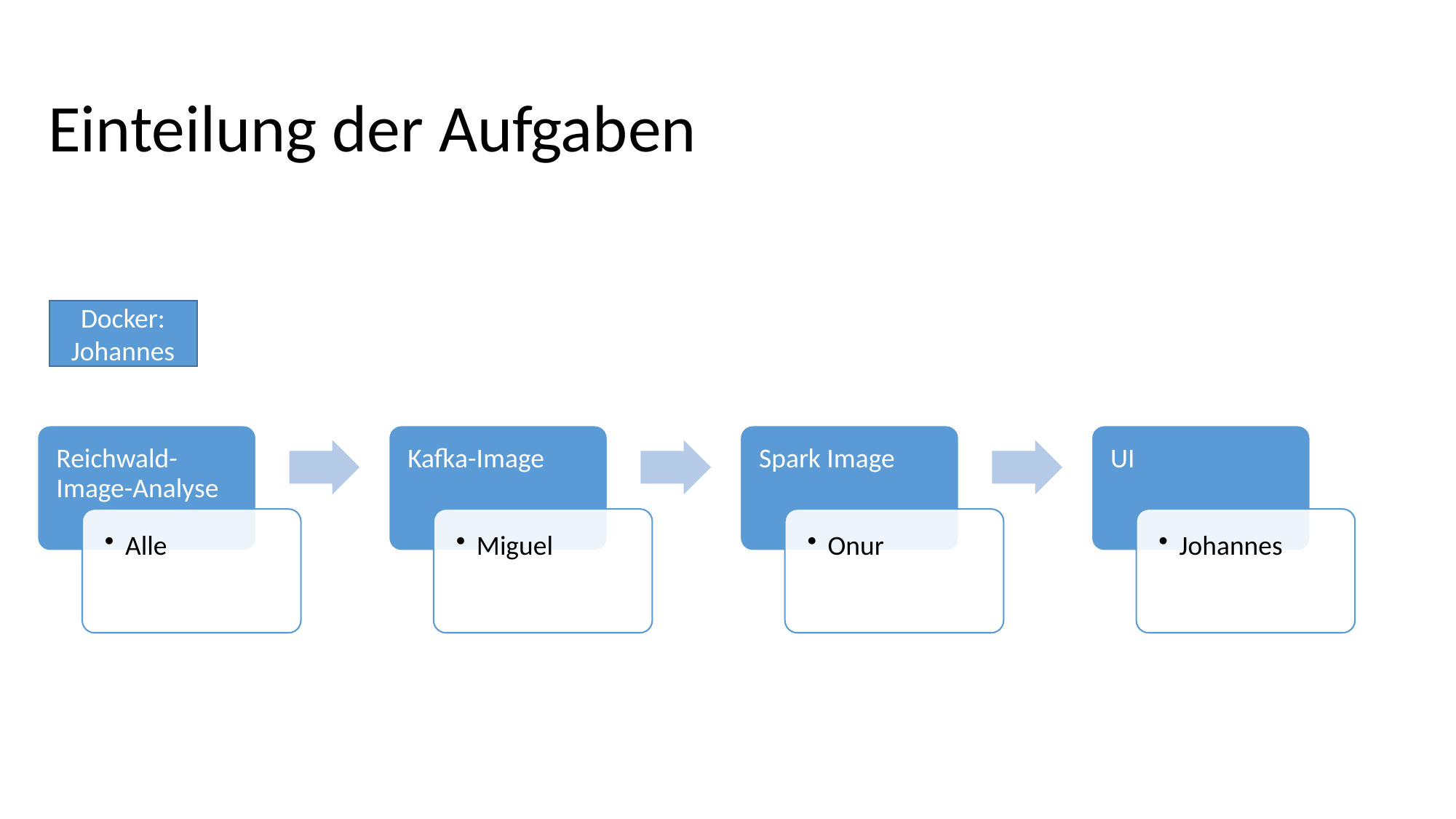

# Einteilung der Aufgaben
Reichwald-Image-Analyse
Alle

Kafka-Image
Miguel

Spark Image
Onur

UI
Johannes
Docker: Johannes